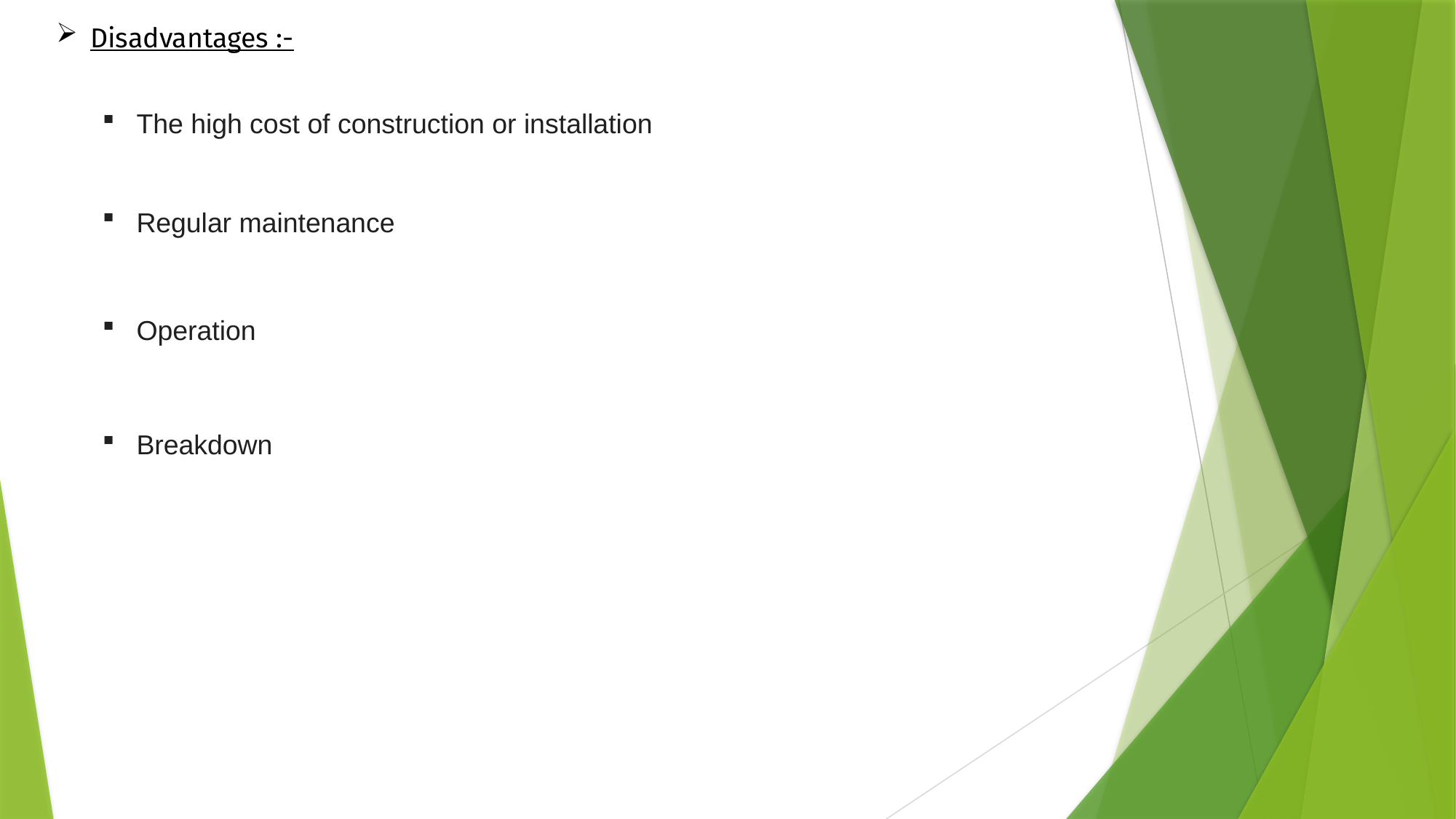

Disadvantages :-
The high cost of construction or installation
Regular maintenance
Operation
Breakdown